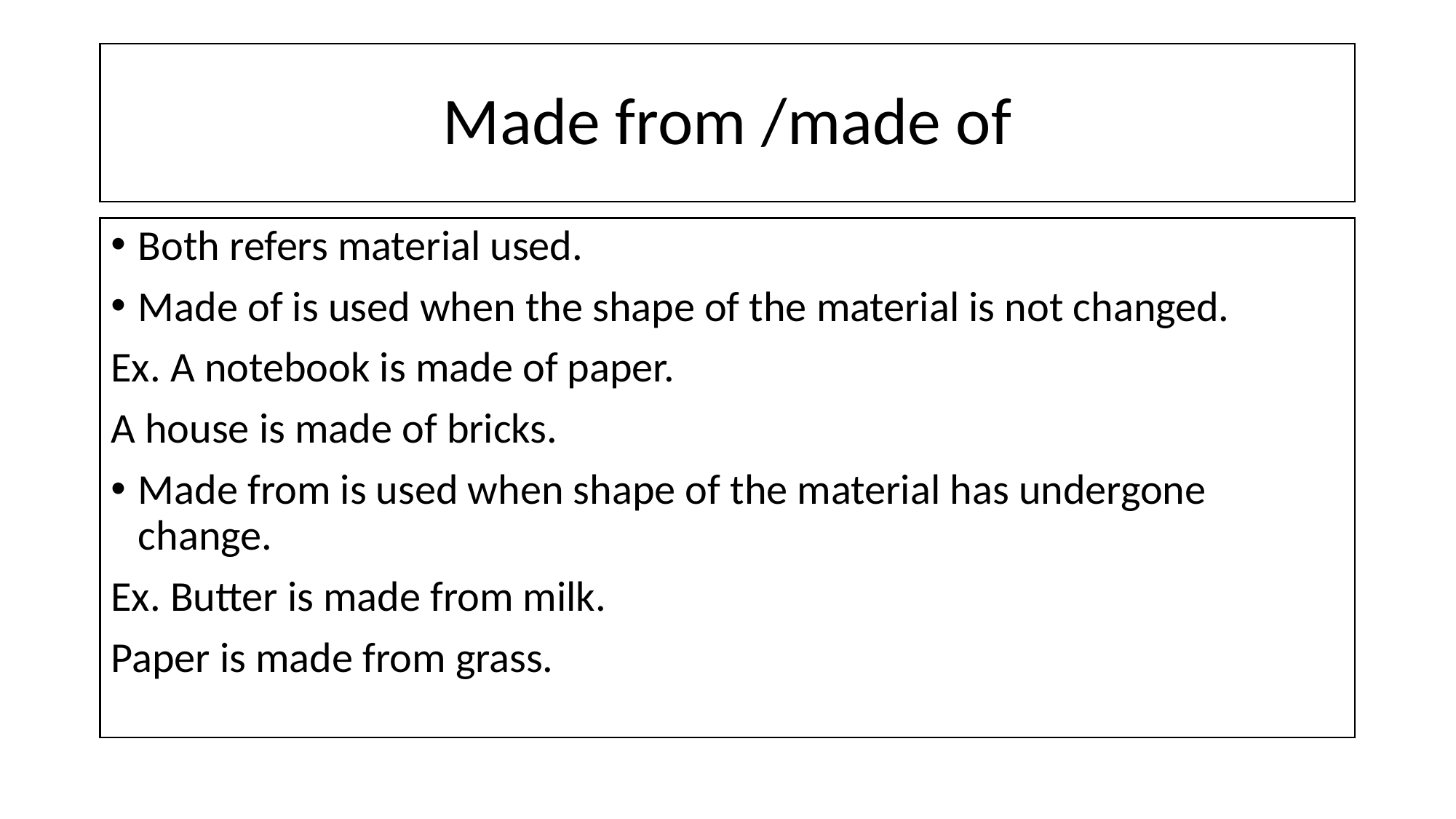

# Made from /made of
Both refers material used.
Made of is used when the shape of the material is not changed.
Ex. A notebook is made of paper.
A house is made of bricks.
Made from is used when shape of the material has undergone change.
Ex. Butter is made from milk.
Paper is made from grass.